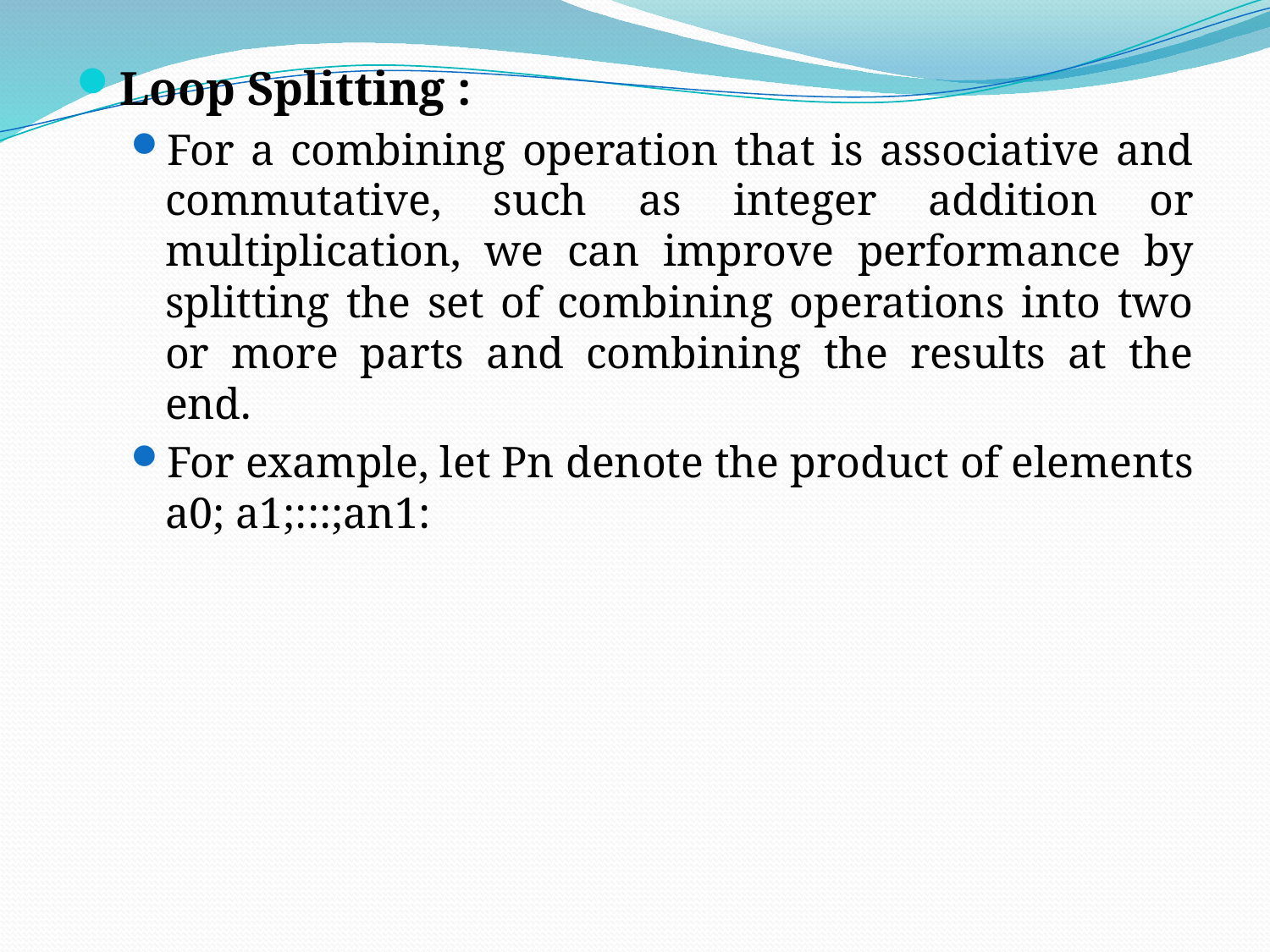

Loop Splitting :
For a combining operation that is associative and commutative, such as integer addition or multiplication, we can improve performance by splitting the set of combining operations into two or more parts and combining the results at the end.
For example, let Pn denote the product of elements a0; a1;:::;an1: